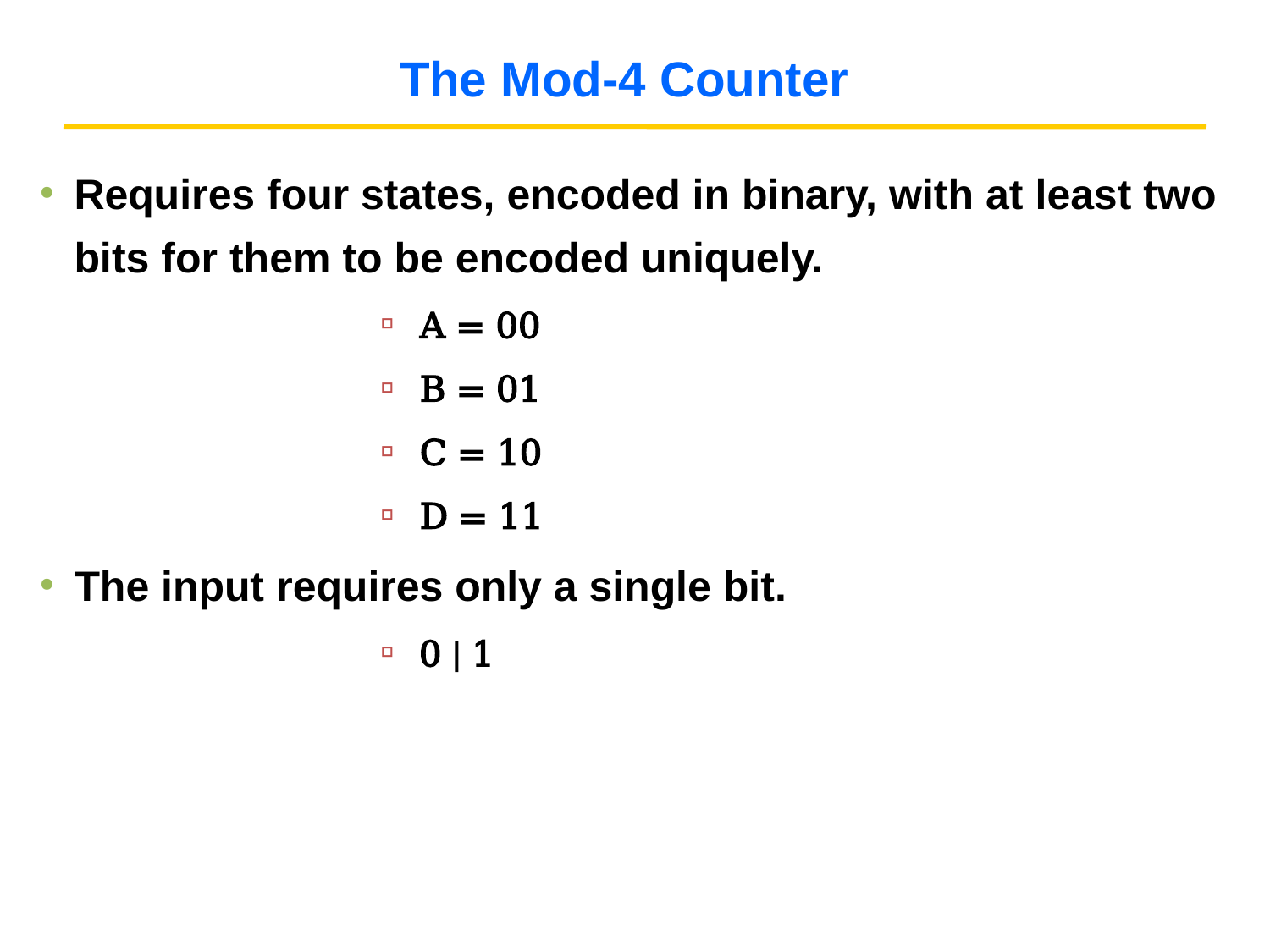

# The Mod-4 Counter
Requires four states, encoded in binary, with at least two bits for them to be encoded uniquely.
A = 00
B = 01
C = 10
D = 11
The input requires only a single bit.
0 | 1